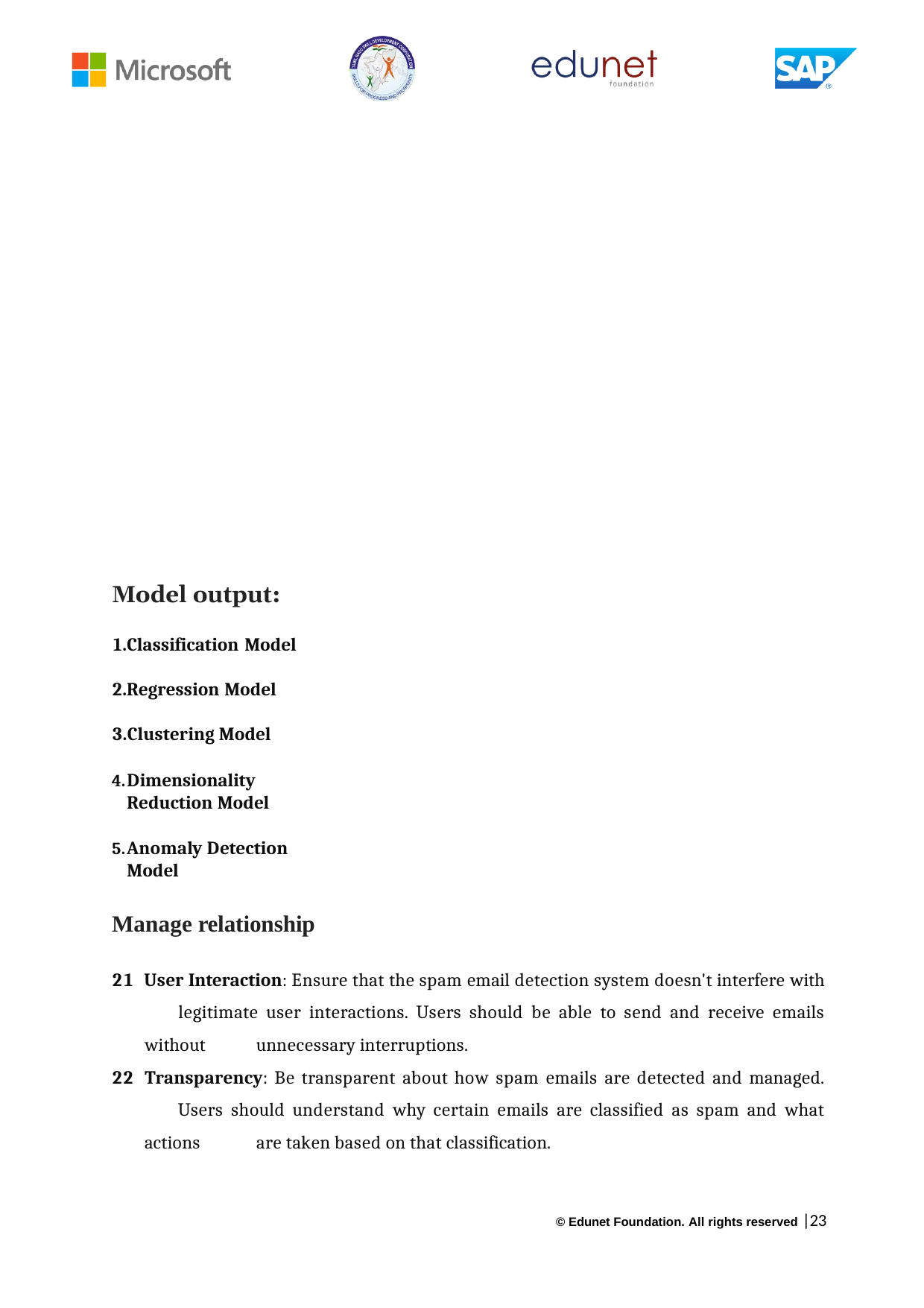

Model output:
1.Classification Model 2.Regression Model 3.Clustering Model

Dimensionality Reduction Model

Anomaly Detection Model
Manage relationship
User Interaction: Ensure that the spam email detection system doesn't interfere with 	legitimate user interactions. Users should be able to send and receive emails without 	unnecessary interruptions.
Transparency: Be transparent about how spam emails are detected and managed. 	Users should understand why certain emails are classified as spam and what actions 	are taken based on that classification.
© Edunet Foundation. All rights reserved |23